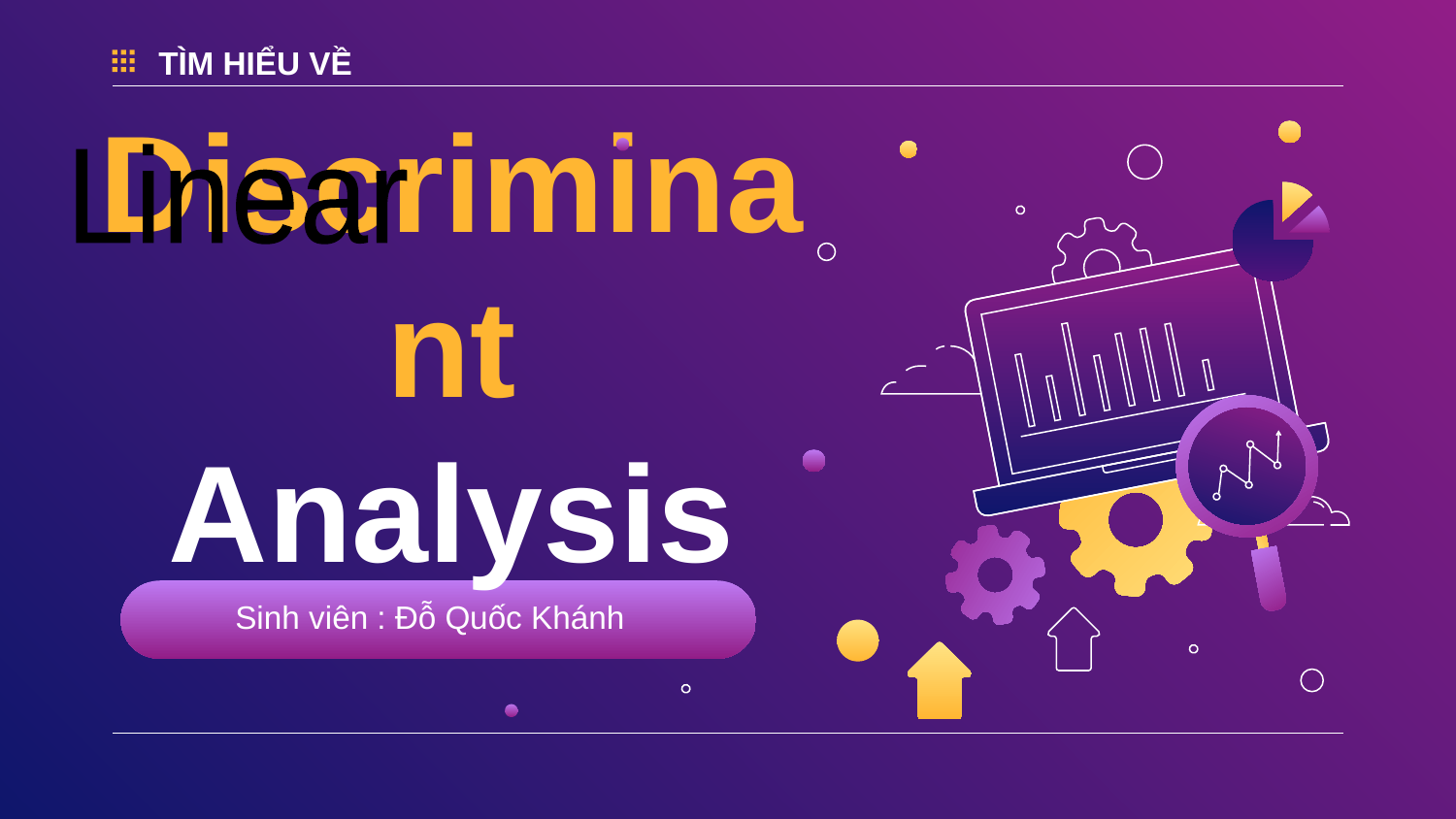

TÌM HIỂU VỀ

Linear
# Discriminant Analysis

Sinh viên : Đỗ Quốc Khánh